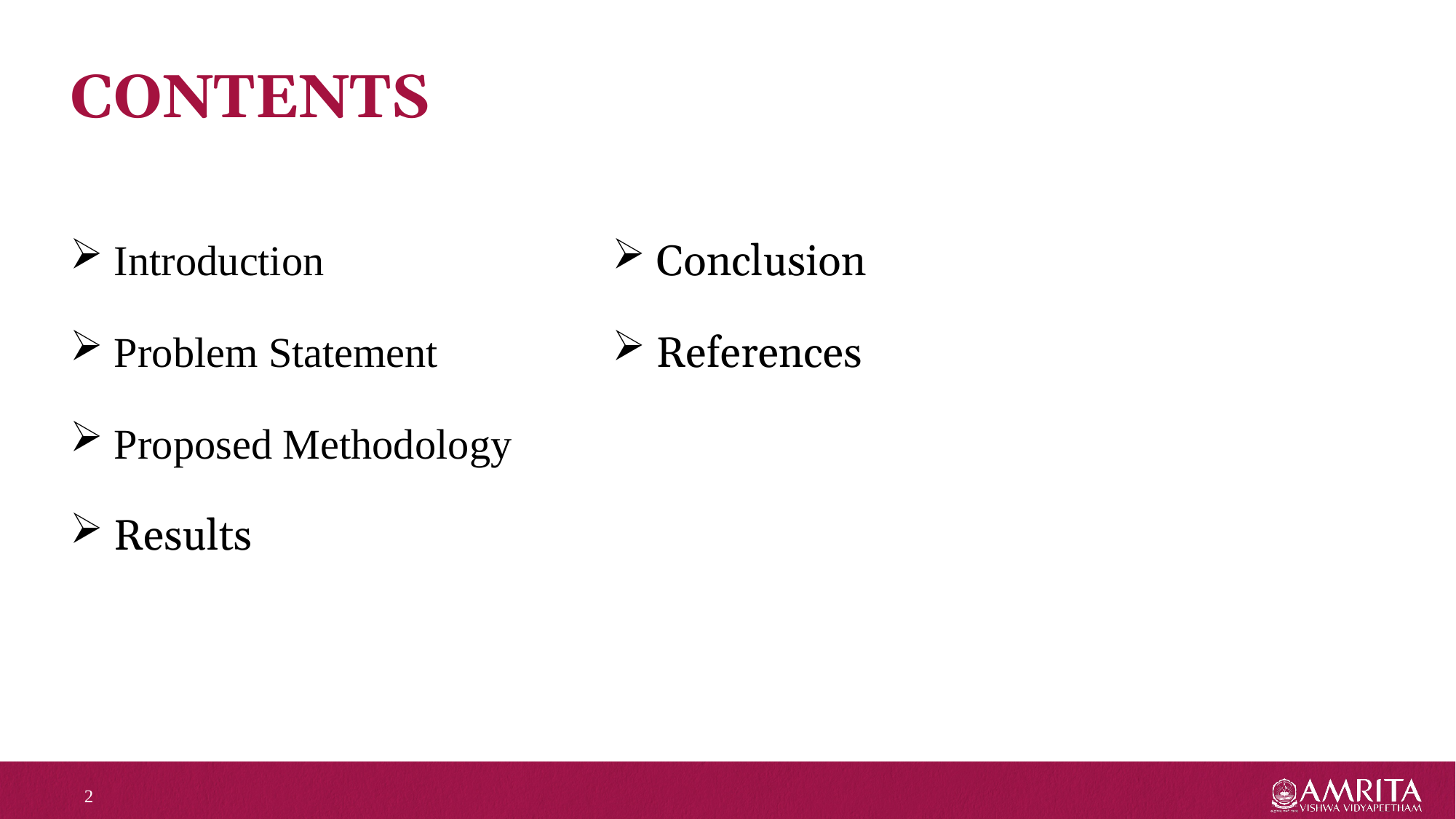

CONTENTS
 Conclusion
 References
 Introduction
 Problem Statement
 Proposed Methodology
 Results

2